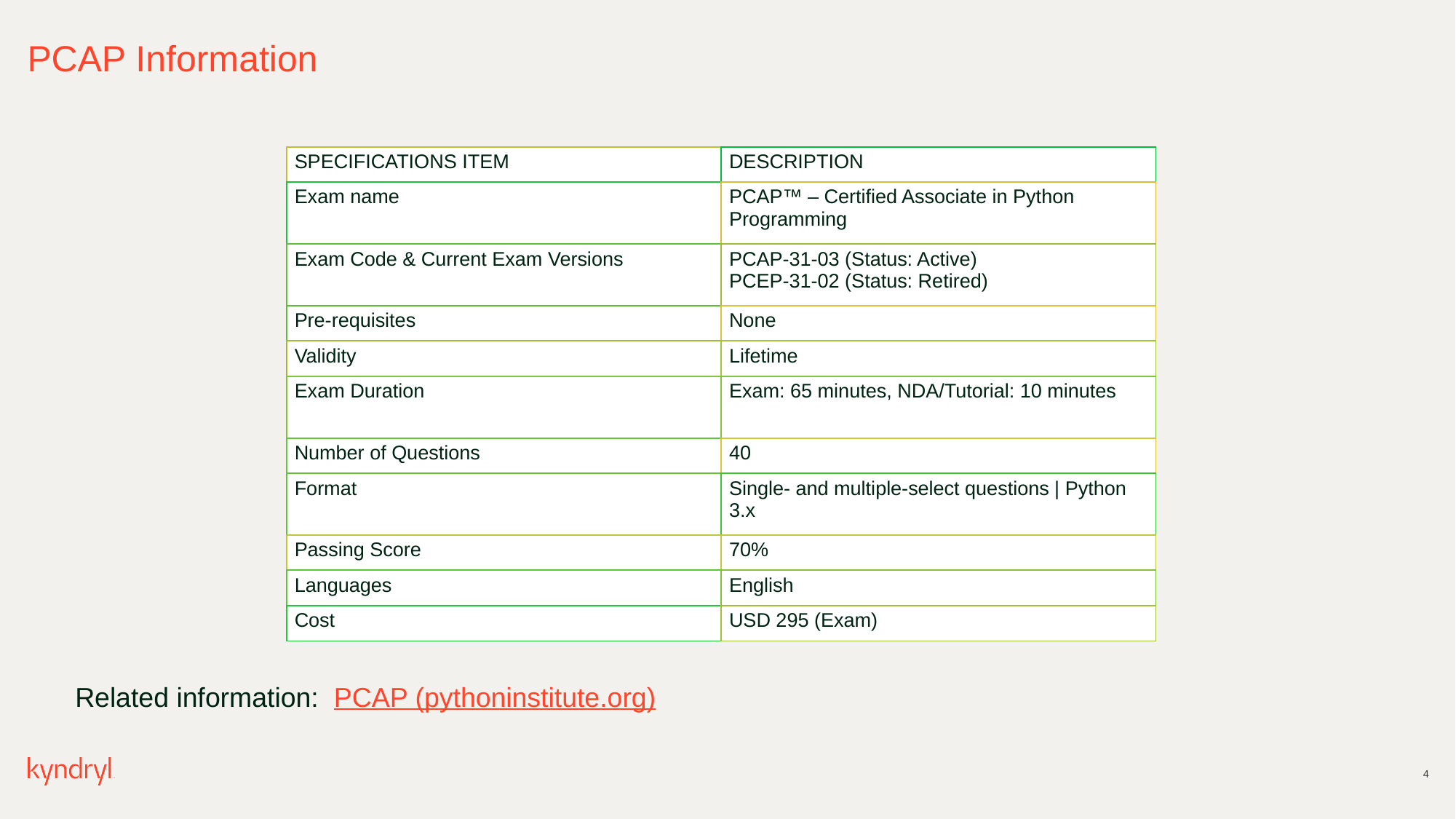

# PCAP Information
| SPECIFICATIONS ITEM | DESCRIPTION |
| --- | --- |
| Exam name | PCAP™ – Certified Associate in Python Programming |
| Exam Code & Current Exam Versions | PCAP-31-03 (Status: Active) PCEP-31-02 (Status: Retired) |
| Pre-requisites | None |
| Validity | Lifetime |
| Exam Duration | Exam: 65 minutes, NDA/Tutorial: 10 minutes |
| Number of Questions | 40 |
| Format | Single- and multiple-select questions | Python 3.x |
| Passing Score | 70% |
| Languages | English |
| Cost | USD 295 (Exam) |
Related information:  PCAP (pythoninstitute.org)
4